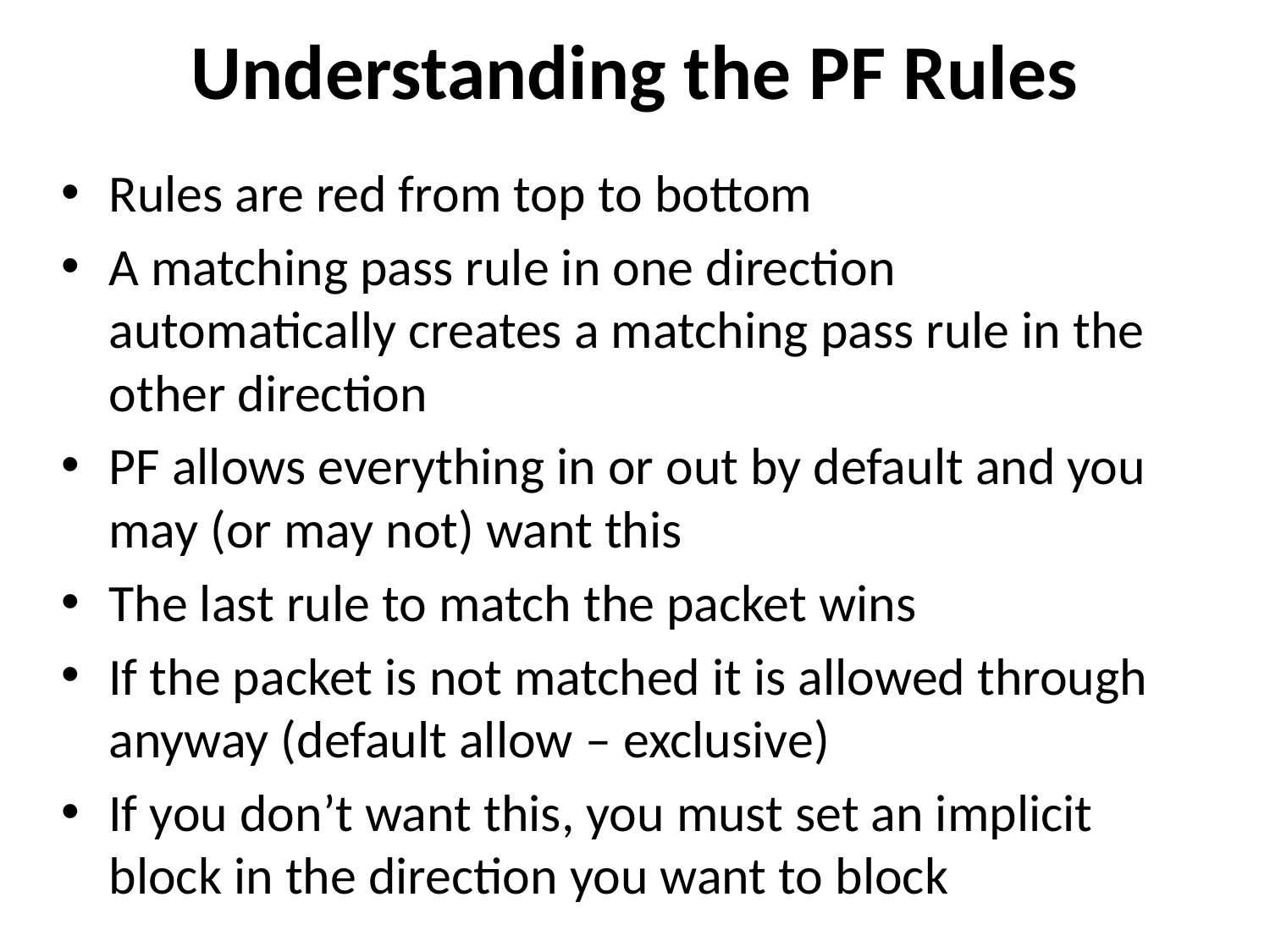

# Understanding the PF Rules
Rules are red from top to bottom
A matching pass rule in one direction automatically creates a matching pass rule in the other direction
PF allows everything in or out by default and you may (or may not) want this
The last rule to match the packet wins
If the packet is not matched it is allowed through anyway (default allow – exclusive)
If you don’t want this, you must set an implicit block in the direction you want to block